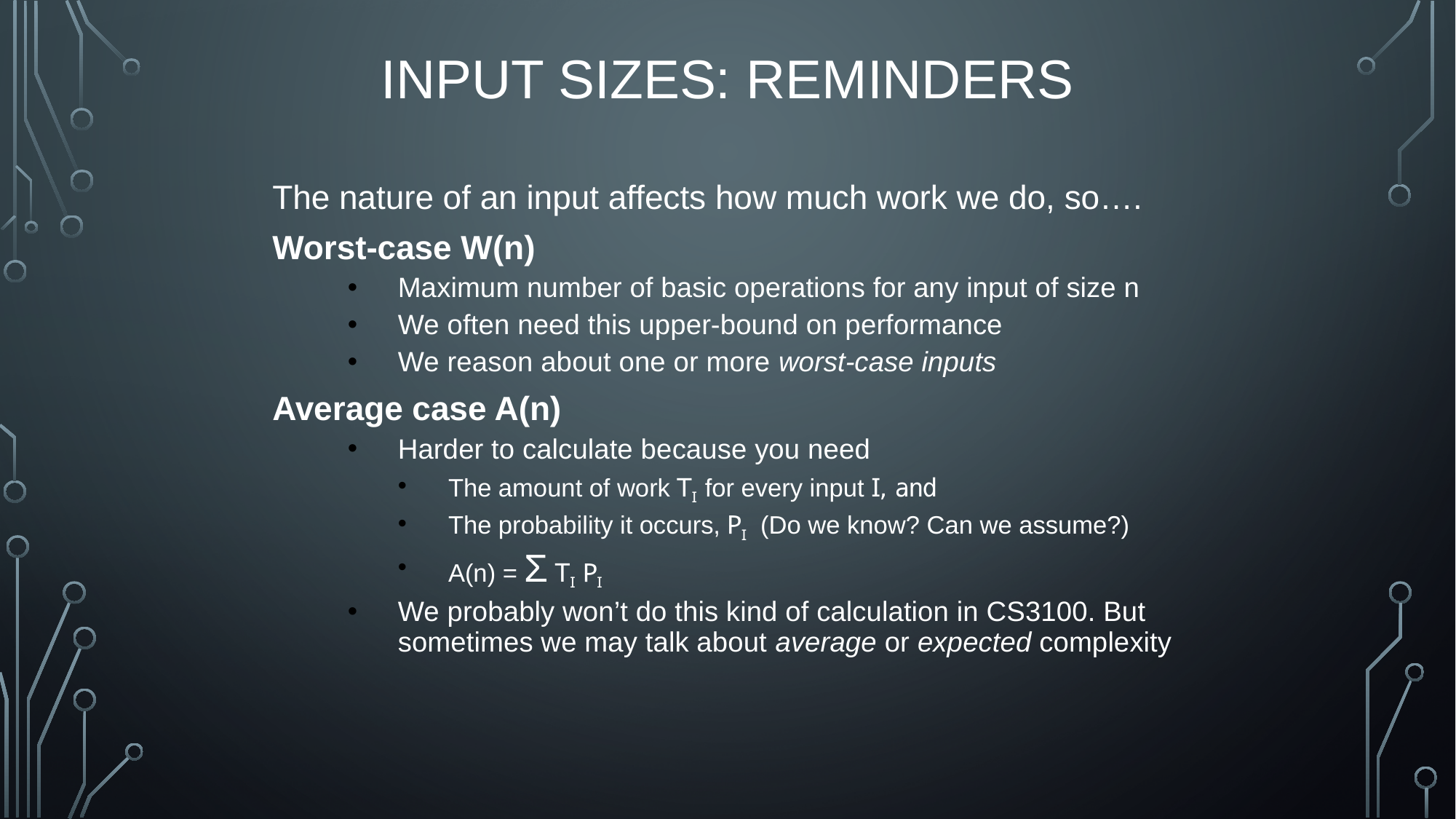

# Input Sizes: Reminders
The nature of an input affects how much work we do, so….
Worst-case W(n)
Maximum number of basic operations for any input of size n
We often need this upper-bound on performance
We reason about one or more worst-case inputs
Average case A(n)
Harder to calculate because you need
The amount of work TI for every input I, and
The probability it occurs, PI  (Do we know? Can we assume?)
A(n) = Σ TI PI
We probably won’t do this kind of calculation in CS3100. But sometimes we may talk about average or expected complexity